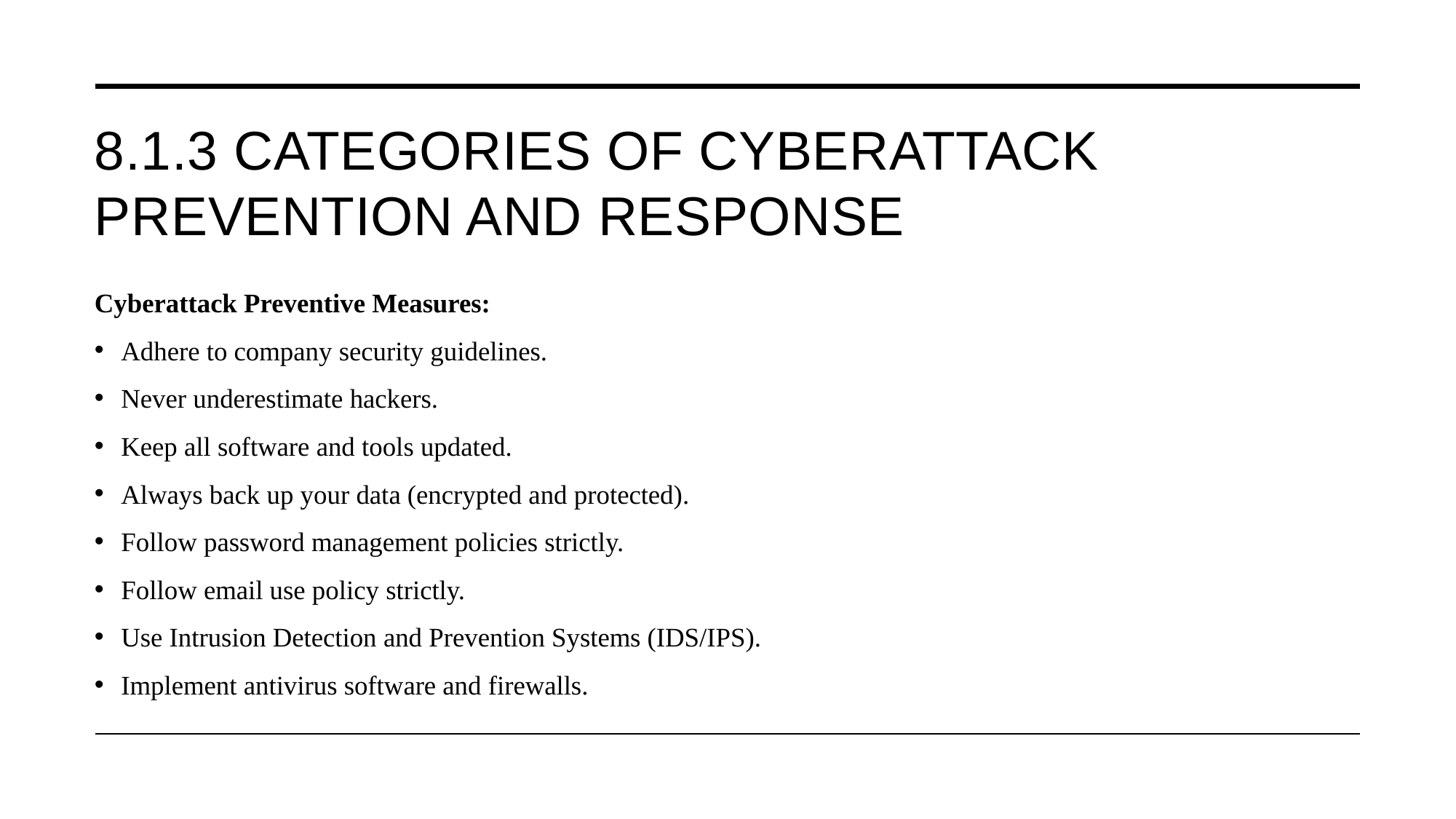

# 8.1.3 Categories of Cyberattack Prevention and Response
Cyberattack Preventive Measures:
Adhere to company security guidelines.
Never underestimate hackers.
Keep all software and tools updated.
Always back up your data (encrypted and protected).
Follow password management policies strictly.
Follow email use policy strictly.
Use Intrusion Detection and Prevention Systems (IDS/IPS).
Implement antivirus software and firewalls.